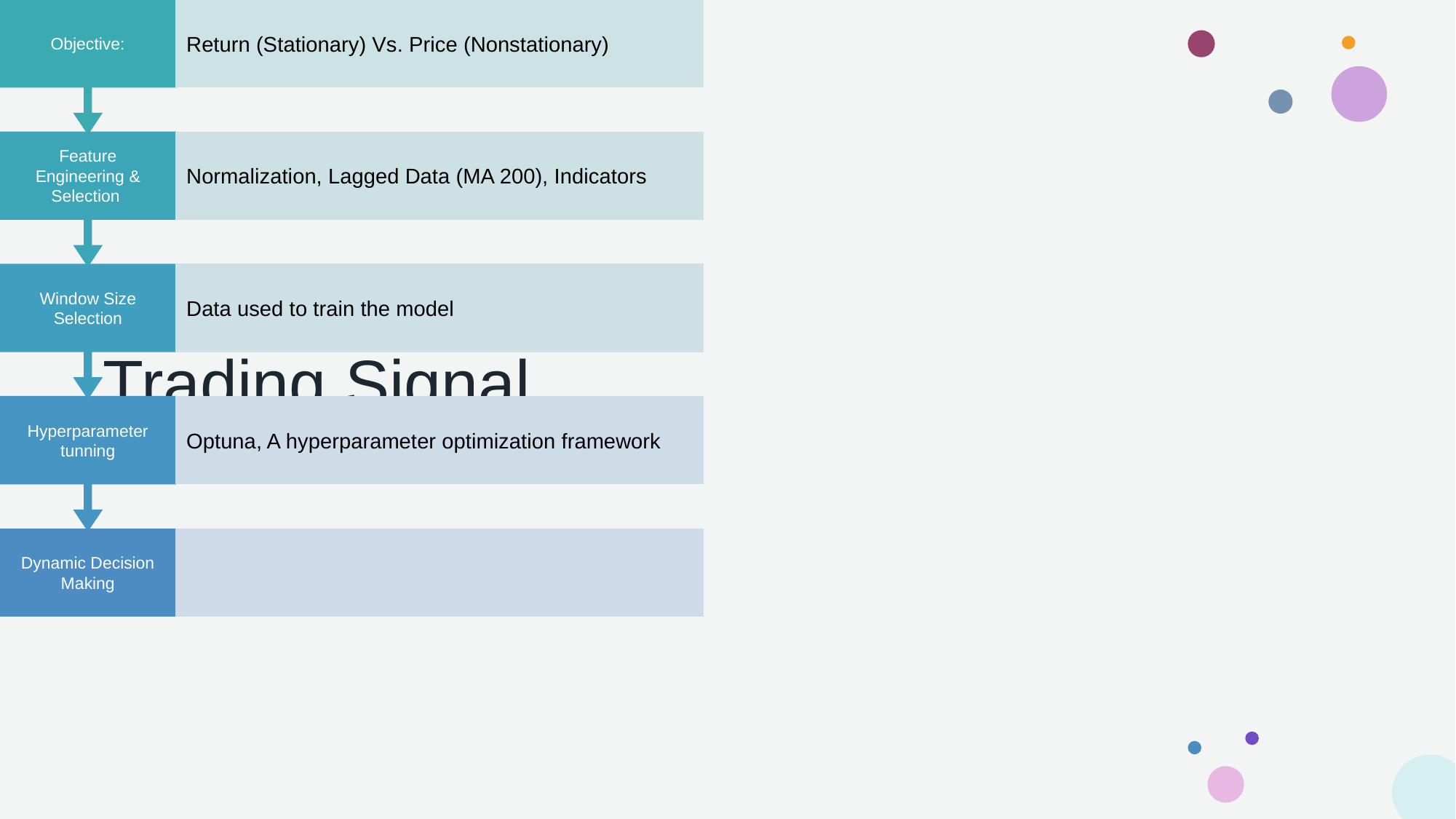

# Trading Signal Detection
Dynamic Decision Making

Hyperparameter tunning
Optuna, A hyperparameter optimization framework
Window Size Selection
Data used to train the model
Feature Engineering & Selection
Normalization, Lagged Data (MA 200), Indicators
Objective:
Return (Stationary) Vs. Price (Nonstationary)